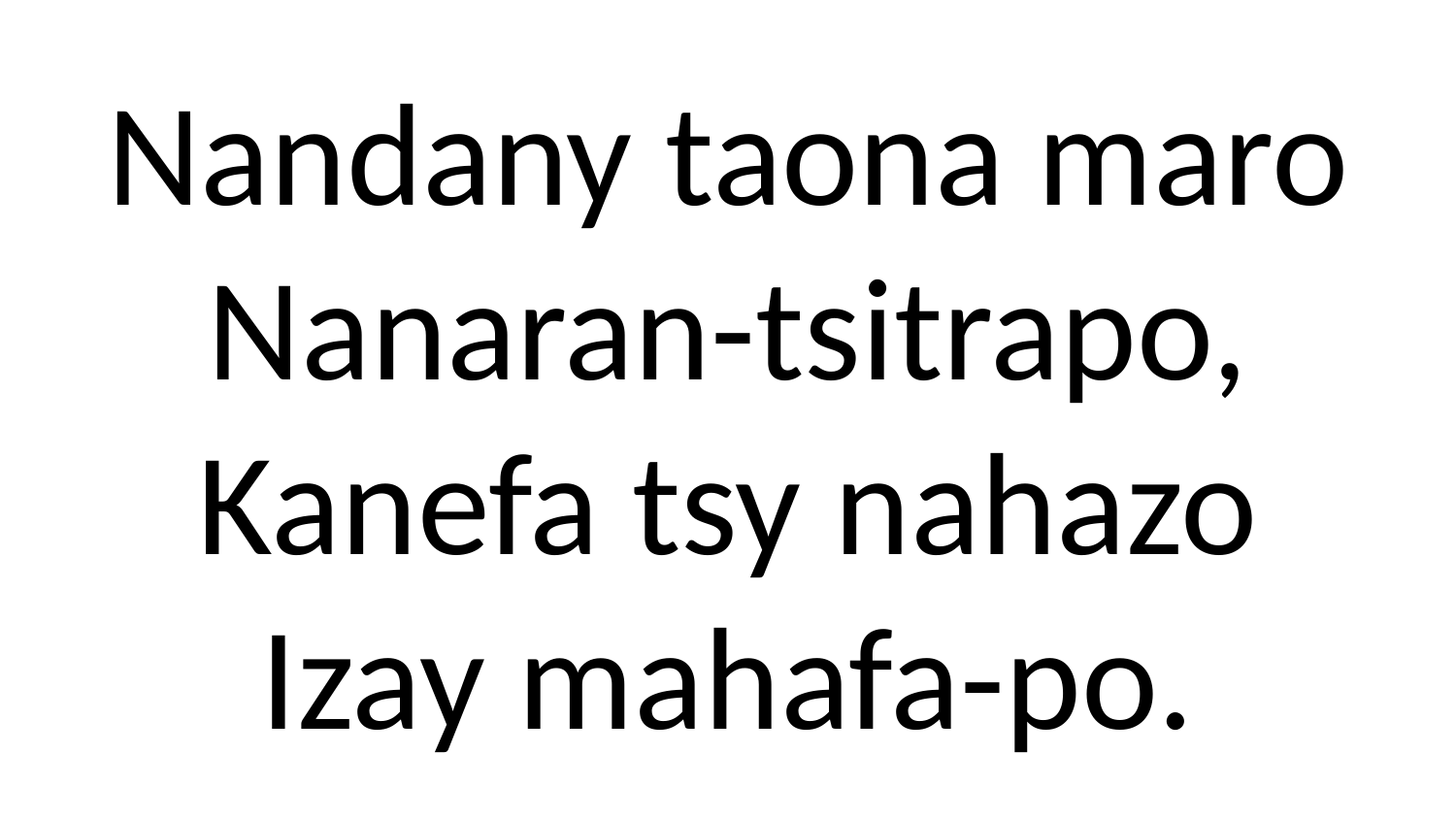

# Nandany taona maro Nanaran-tsitrapo, Kanefa tsy nahazo Izay mahafa-po.